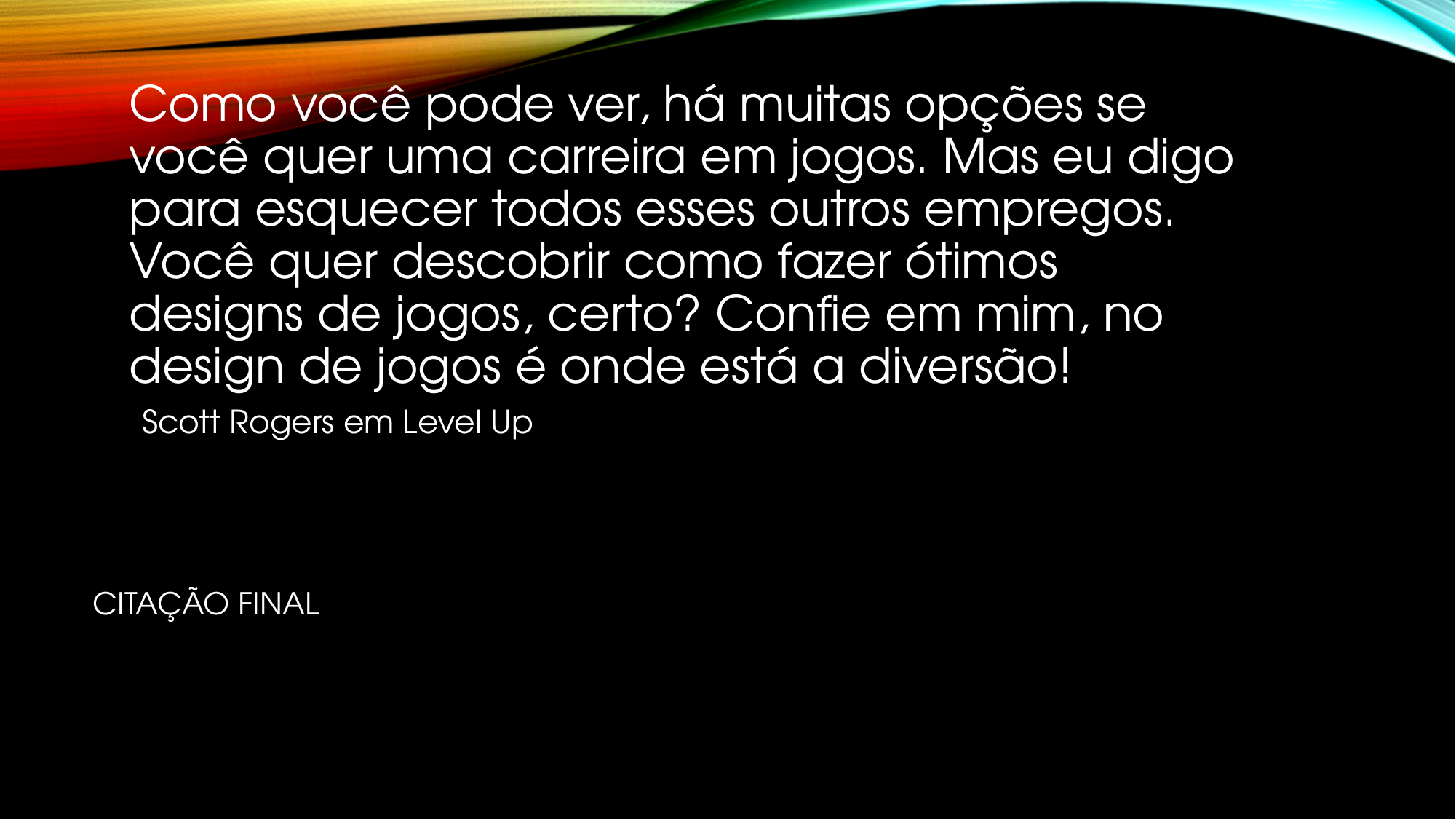

# Como você pode ver, há muitas opções se você quer uma carreira em jogos. Mas eu digo para esquecer todos esses outros empregos. Você quer descobrir como fazer ótimos designs de jogos, certo? Confie em mim, no design de jogos é onde está a diversão!
Scott Rogers em Level Up
CITAÇÃO FINAL